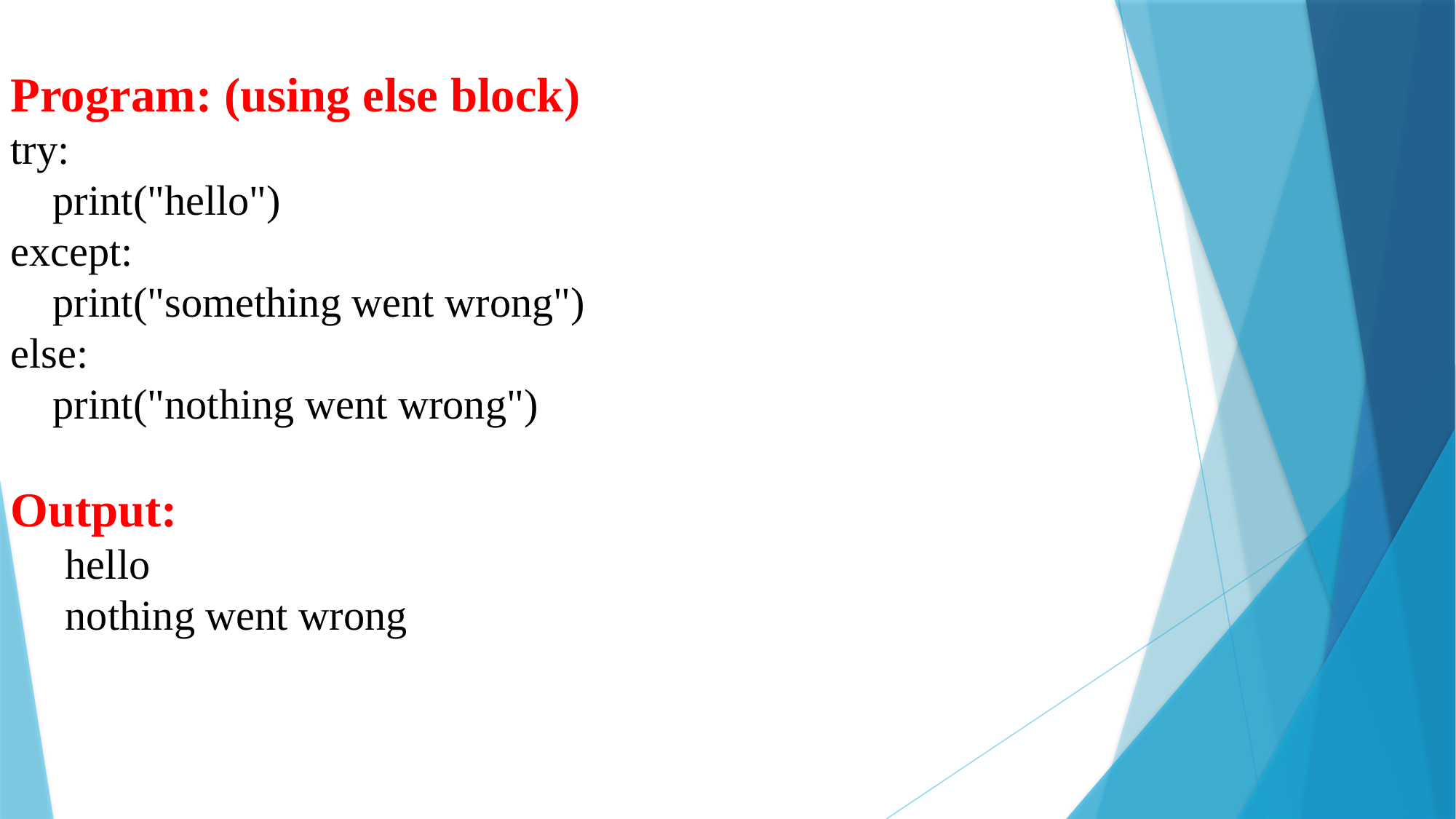

Program: (using else block)
try:
    print("hello")
except:
    print("something went wrong")
else:
    print("nothing went wrong")

Output:
hello
nothing went wrong